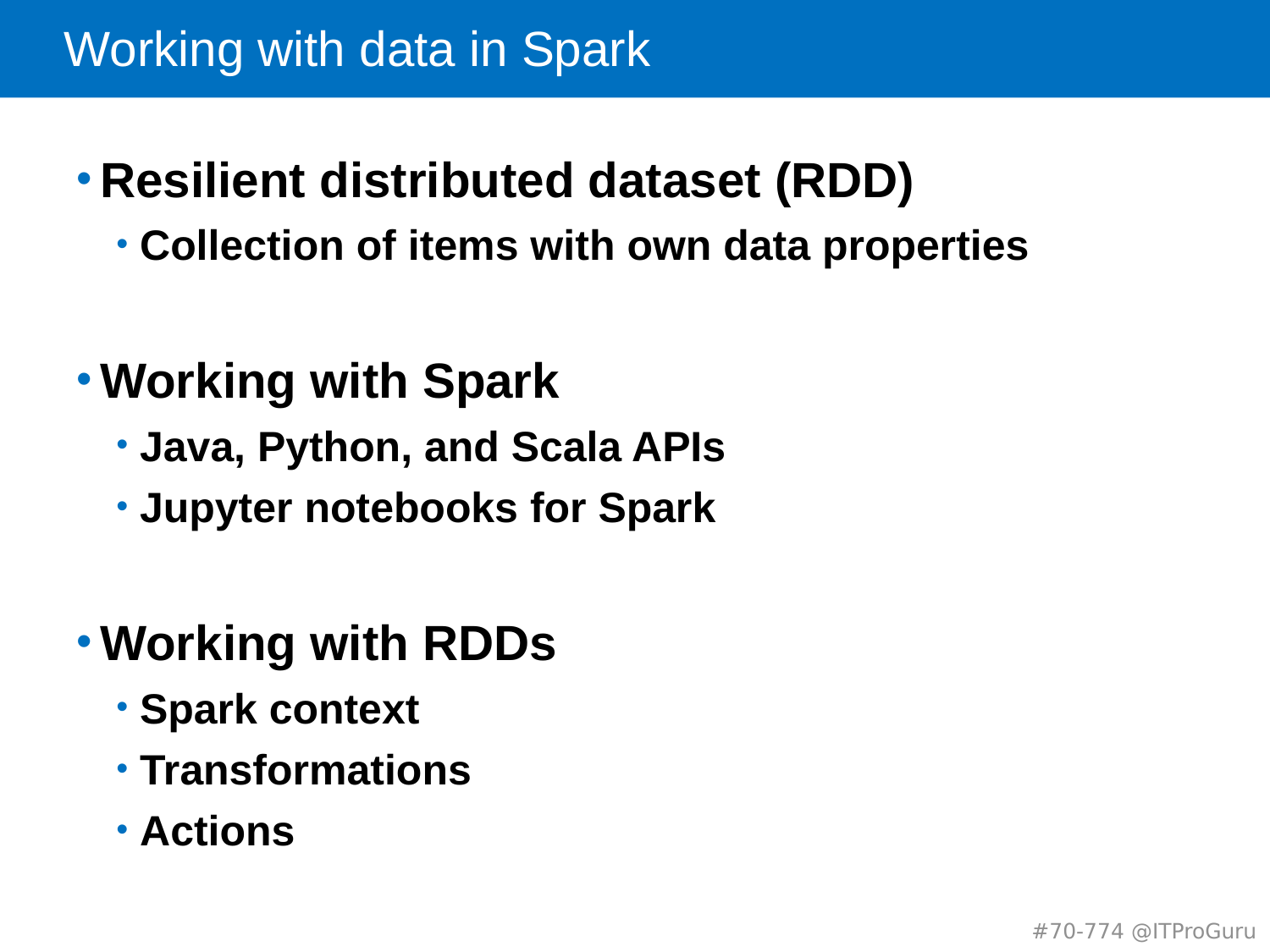

# Working with data in Spark
Resilient distributed dataset (RDD)
Collection of items with own data properties

Working with Spark
Java, Python, and Scala APIs
Jupyter notebooks for Spark

Working with RDDs
Spark context
Transformations
Actions